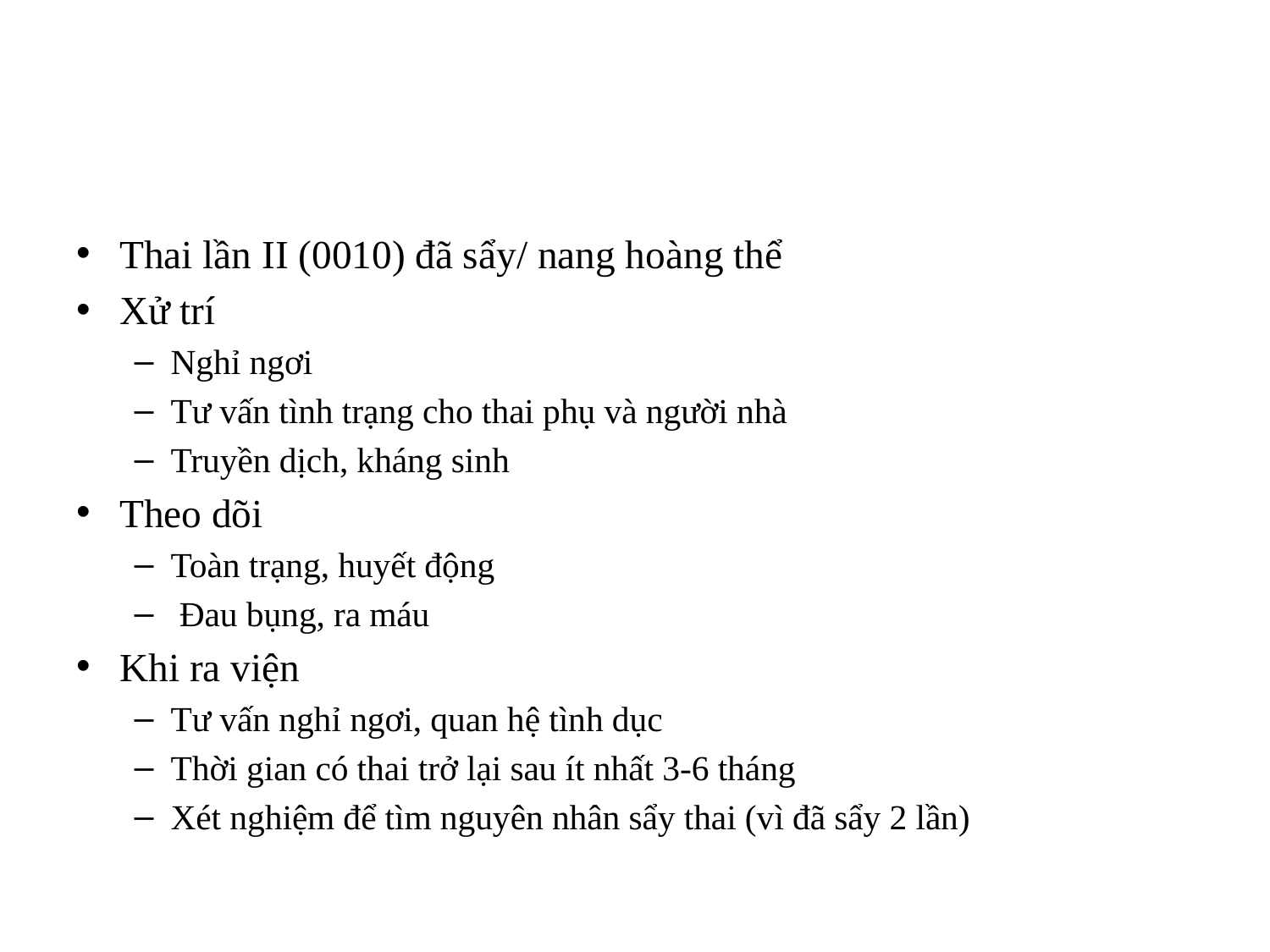

#
Thai lần II (0010) đã sẩy/ nang hoàng thể
Xử trí
Nghỉ ngơi
Tư vấn tình trạng cho thai phụ và người nhà
Truyền dịch, kháng sinh
Theo dõi
Toàn trạng, huyết động
 Đau bụng, ra máu
Khi ra viện
Tư vấn nghỉ ngơi, quan hệ tình dục
Thời gian có thai trở lại sau ít nhất 3-6 tháng
Xét nghiệm để tìm nguyên nhân sẩy thai (vì đã sẩy 2 lần)